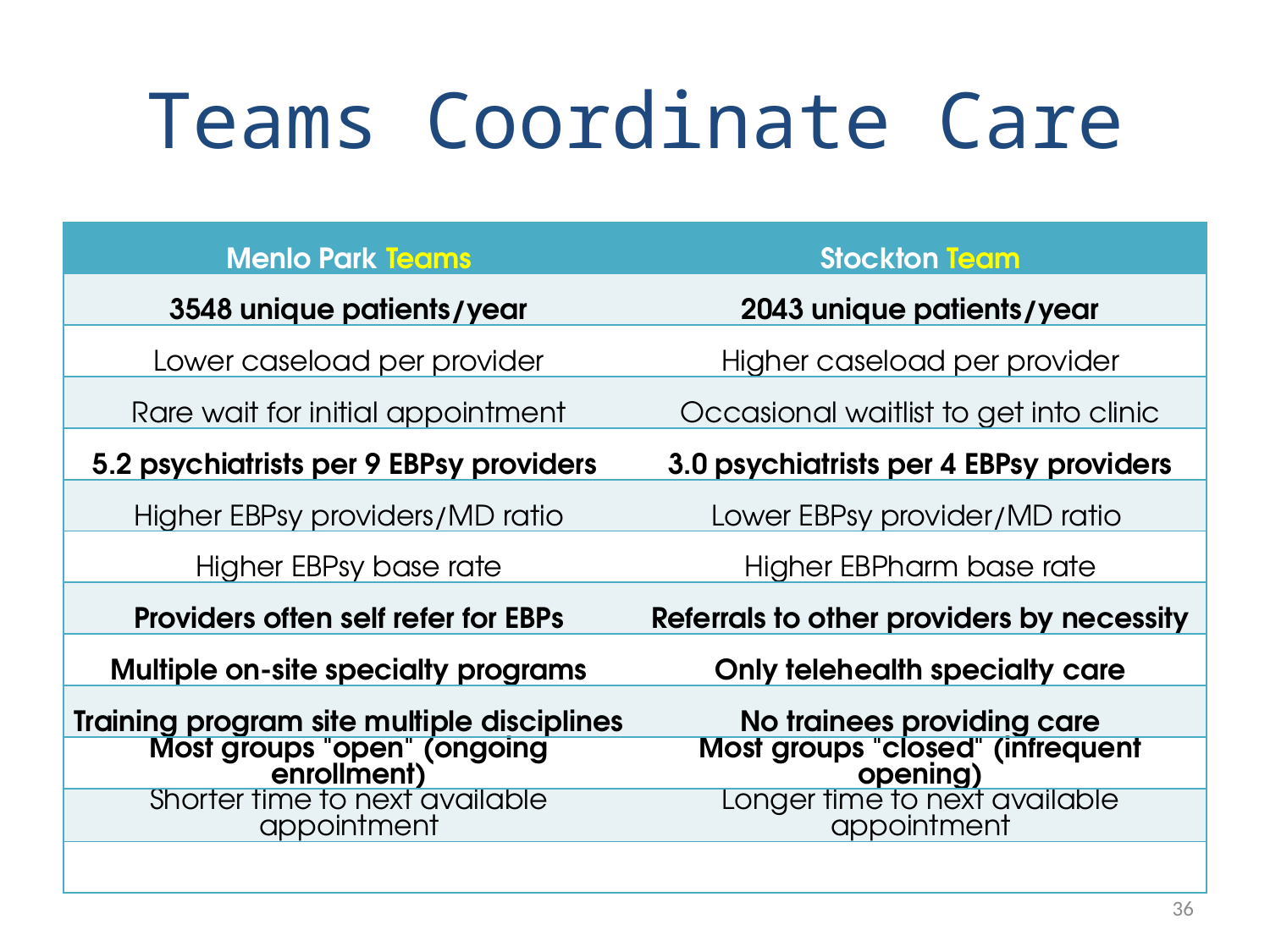

# Teams Coordinate Care
| Menlo Park Teams | Stockton Team |
| --- | --- |
| 3548 unique patients/year | 2043 unique patients/year |
| Lower caseload per provider | Higher caseload per provider |
| Rare wait for initial appointment | Occasional waitlist to get into clinic |
| 5.2 psychiatrists per 9 EBPsy providers | 3.0 psychiatrists per 4 EBPsy providers |
| Higher EBPsy providers/MD ratio | Lower EBPsy provider/MD ratio |
| Higher EBPsy base rate | Higher EBPharm base rate |
| Providers often self refer for EBPs | Referrals to other providers by necessity |
| Multiple on-site specialty programs | Only telehealth specialty care |
| Training program site multiple disciplines | No trainees providing care |
| Most groups "open" (ongoing enrollment) | Most groups "closed" (infrequent opening) |
| Shorter time to next available appointment | Longer time to next available appointment |
|  |  |

36